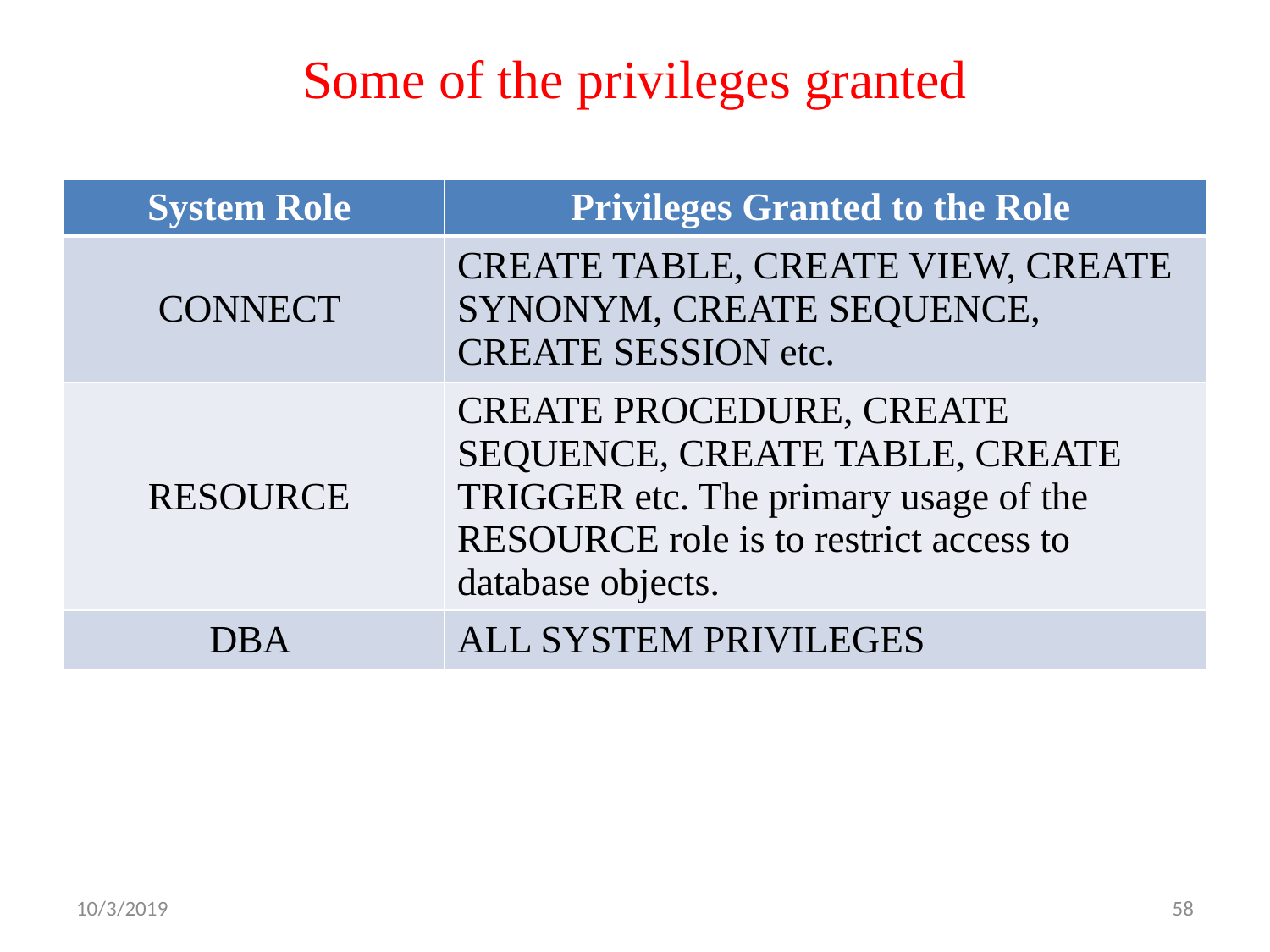

# Some of the privileges granted
| System Role | Privileges Granted to the Role |
| --- | --- |
| CONNECT | CREATE TABLE, CREATE VIEW, CREATE SYNONYM, CREATE SEQUENCE, CREATE SESSION etc. |
| RESOURCE | CREATE PROCEDURE, CREATE SEQUENCE, CREATE TABLE, CREATE TRIGGER etc. The primary usage of the RESOURCE role is to restrict access to database objects. |
| DBA | ALL SYSTEM PRIVILEGES |
10/3/2019
58